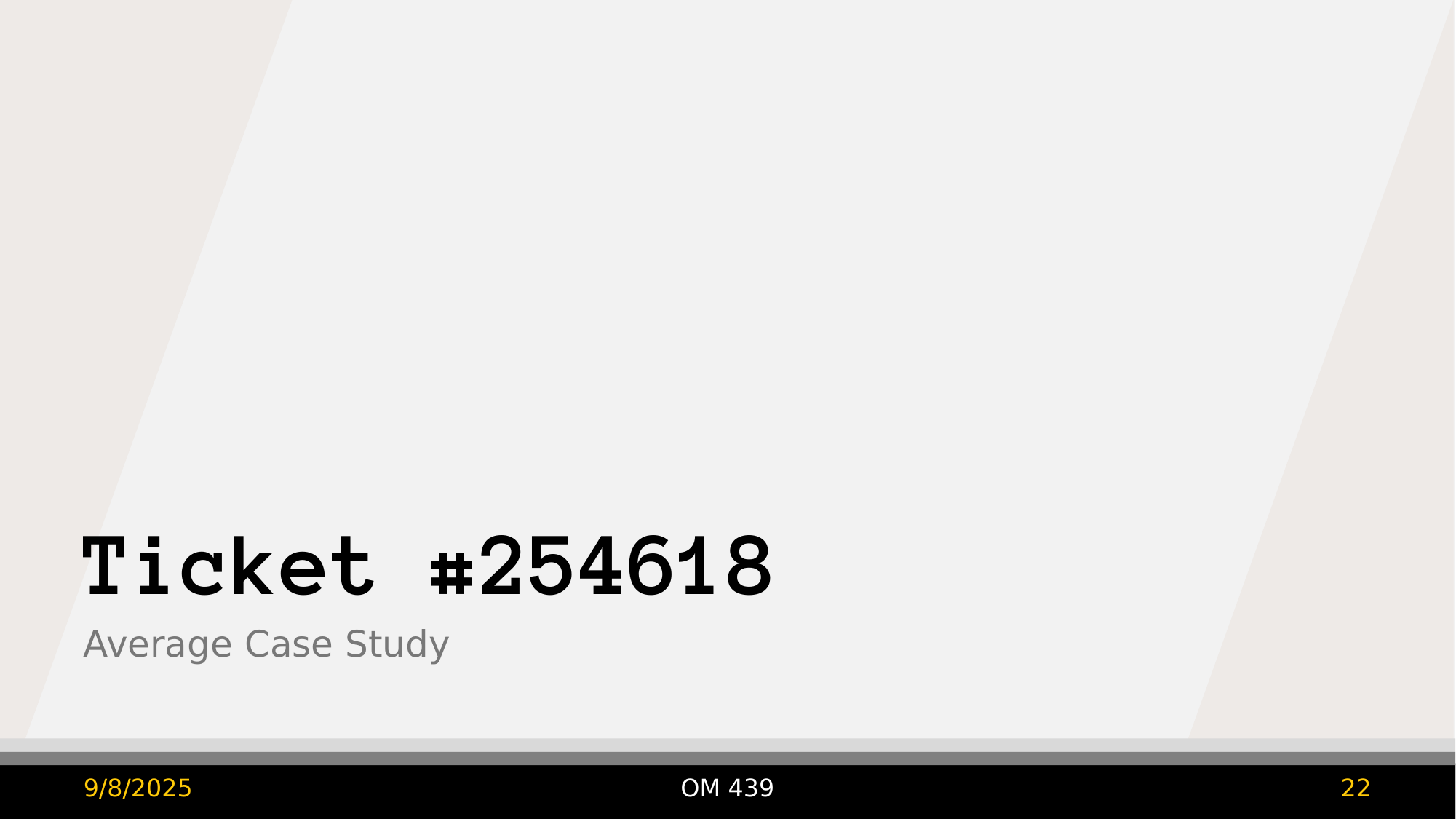

# Ticket #254618
Average Case Study
OM 439
9/8/2025
22